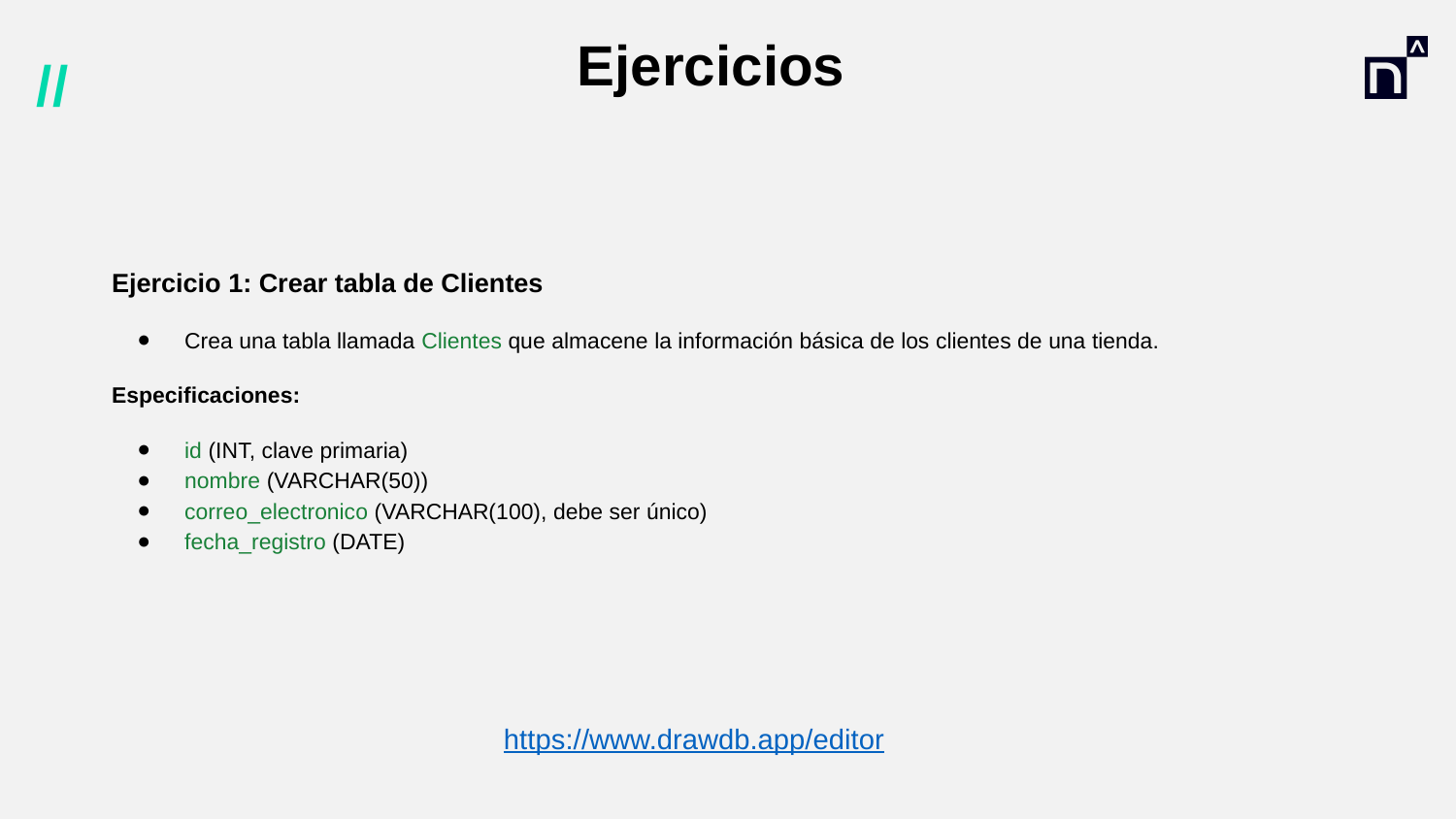

# Ejercicios

Ejercicio 1: Crear tabla de Clientes
Crea una tabla llamada Clientes que almacene la información básica de los clientes de una tienda.
Especificaciones:
id (INT, clave primaria)
nombre (VARCHAR(50))
correo_electronico (VARCHAR(100), debe ser único)
fecha_registro (DATE)

https://www.drawdb.app/editor